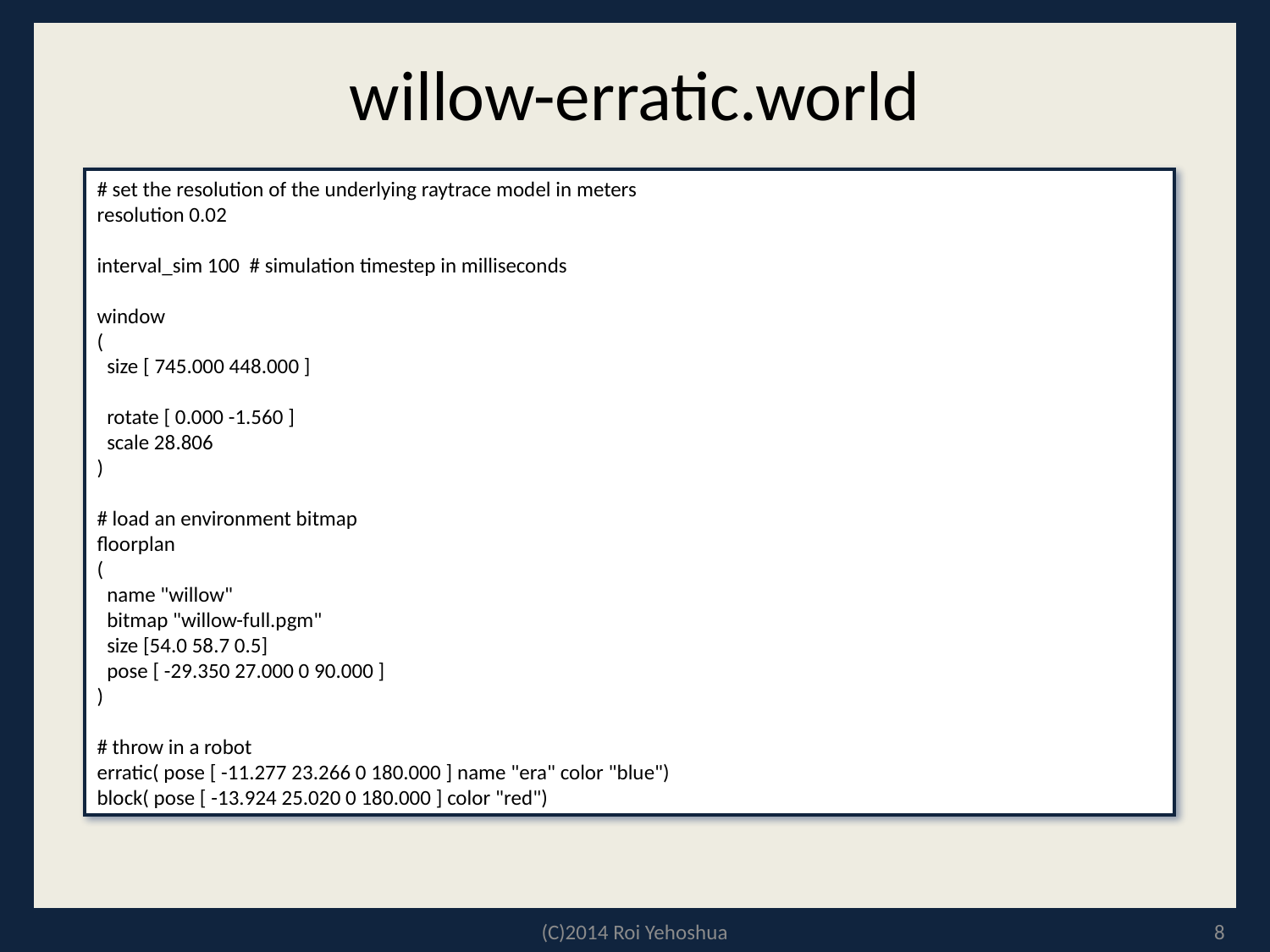

# willow-erratic.world
# set the resolution of the underlying raytrace model in meters
resolution 0.02

interval_sim 100  # simulation timestep in milliseconds

window
(
  size [ 745.000 448.000 ]

  rotate [ 0.000 -1.560 ]
  scale 28.806
)

# load an environment bitmap
floorplan
(
  name "willow"
  bitmap "willow-full.pgm"
  size [54.0 58.7 0.5]
  pose [ -29.350 27.000 0 90.000 ]
)

# throw in a robot
erratic( pose [ -11.277 23.266 0 180.000 ] name "era" color "blue")
block( pose [ -13.924 25.020 0 180.000 ] color "red")
(C)2014 Roi Yehoshua
8